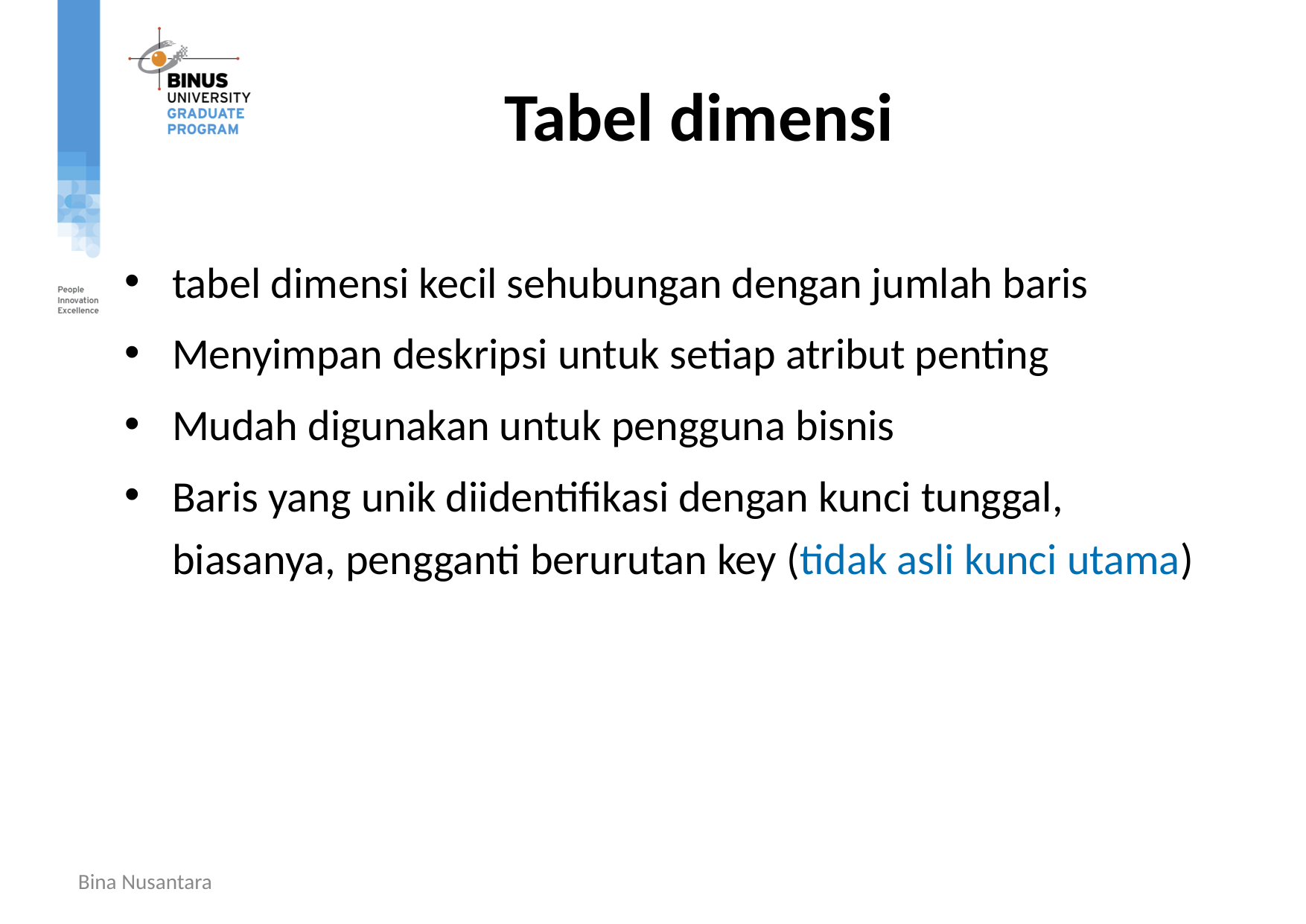

# Tabel dimensi
tabel dimensi kecil sehubungan dengan jumlah baris
Menyimpan deskripsi untuk setiap atribut penting
Mudah digunakan untuk pengguna bisnis
Baris yang unik diidentifikasi dengan kunci tunggal, biasanya, pengganti berurutan key (tidak asli kunci utama)
Bina Nusantara